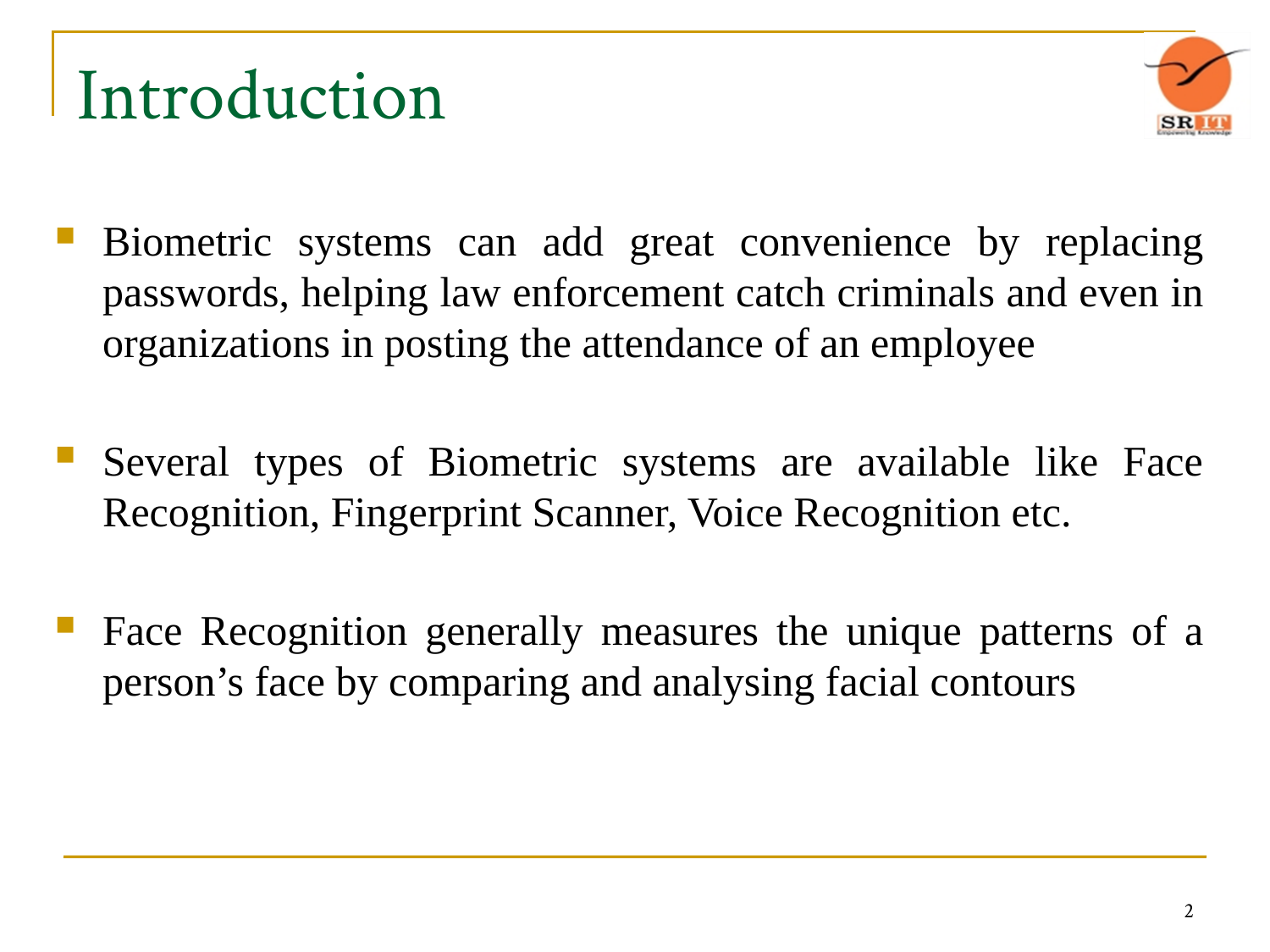

# Introduction

Biometric systems can add great convenience by replacing passwords, helping law enforcement catch criminals and even in organizations in posting the attendance of an employee

Several types of Biometric systems are available like Face Recognition, Fingerprint Scanner, Voice Recognition etc.

Face Recognition generally measures the unique patterns of a person’s face by comparing and analysing facial contours

2